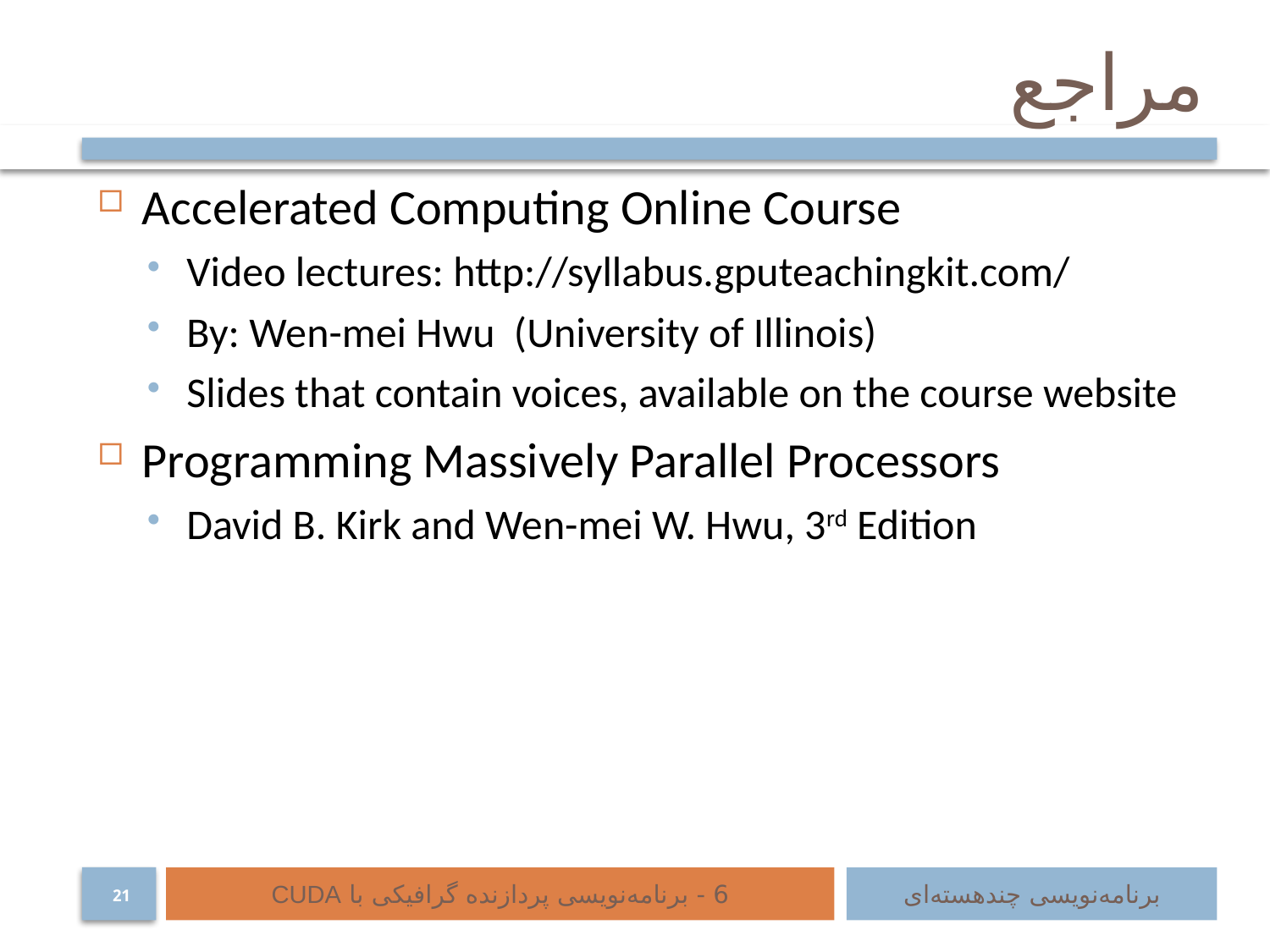

# مراجع
Accelerated Computing Online Course
Video lectures: http://syllabus.gputeachingkit.com/
By: Wen-mei Hwu  (University of Illinois)
Slides that contain voices, available on the course website
Programming Massively Parallel Processors
David B. Kirk and Wen-mei W. Hwu, 3rd Edition

6 - برنامه‌نویسی پردازنده گرافیکی با CUDA
برنامه‌نویسی چند‌هسته‌ای
21